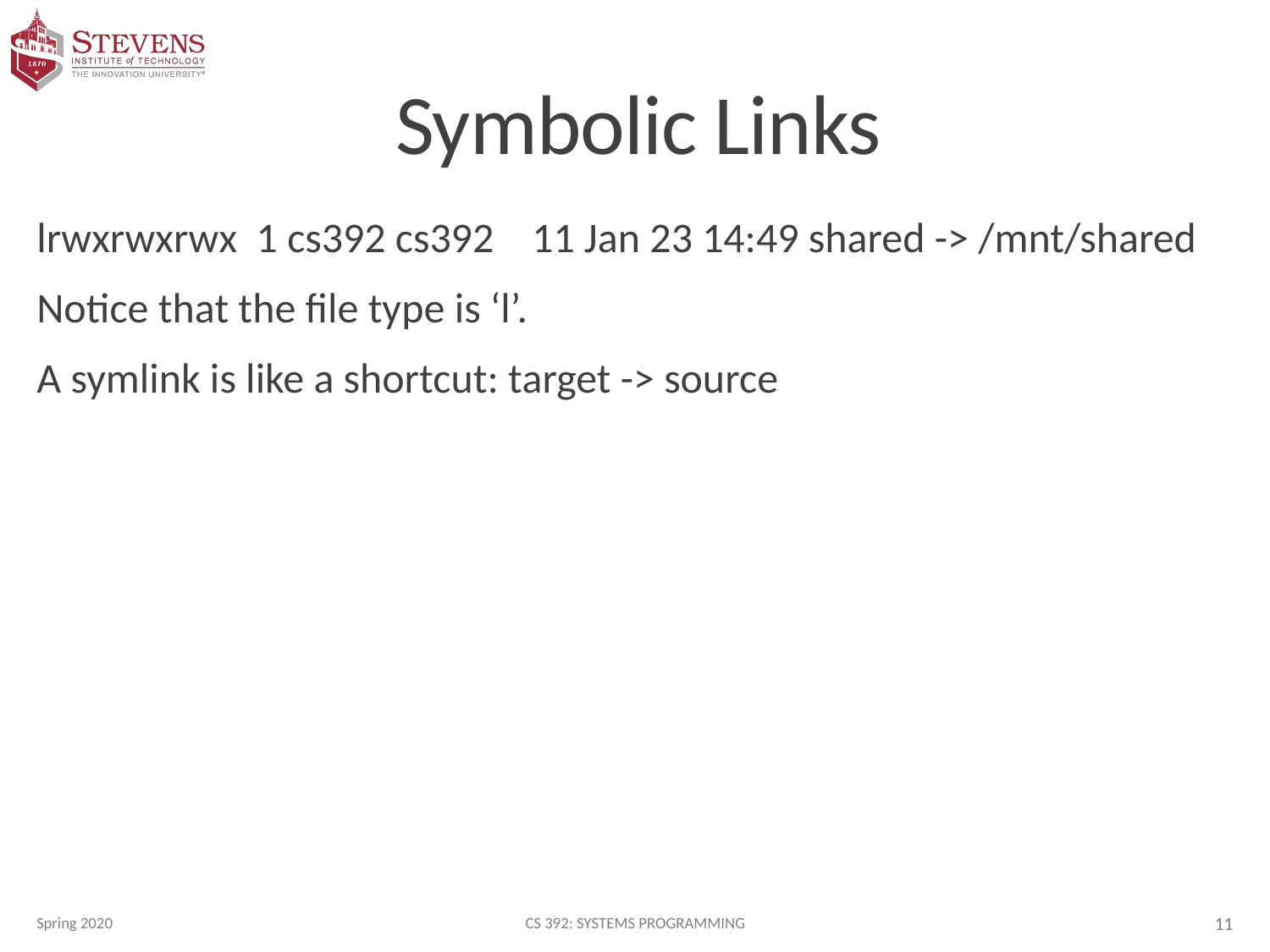

# Symbolic Links
lrwxrwxrwx  1 cs392 cs392    11 Jan 23 14:49 shared -> /mnt/shared
Notice that the file type is ‘l’.
A symlink is like a shortcut: target -> source
Spring 2020
CS 392: Systems Programming
11